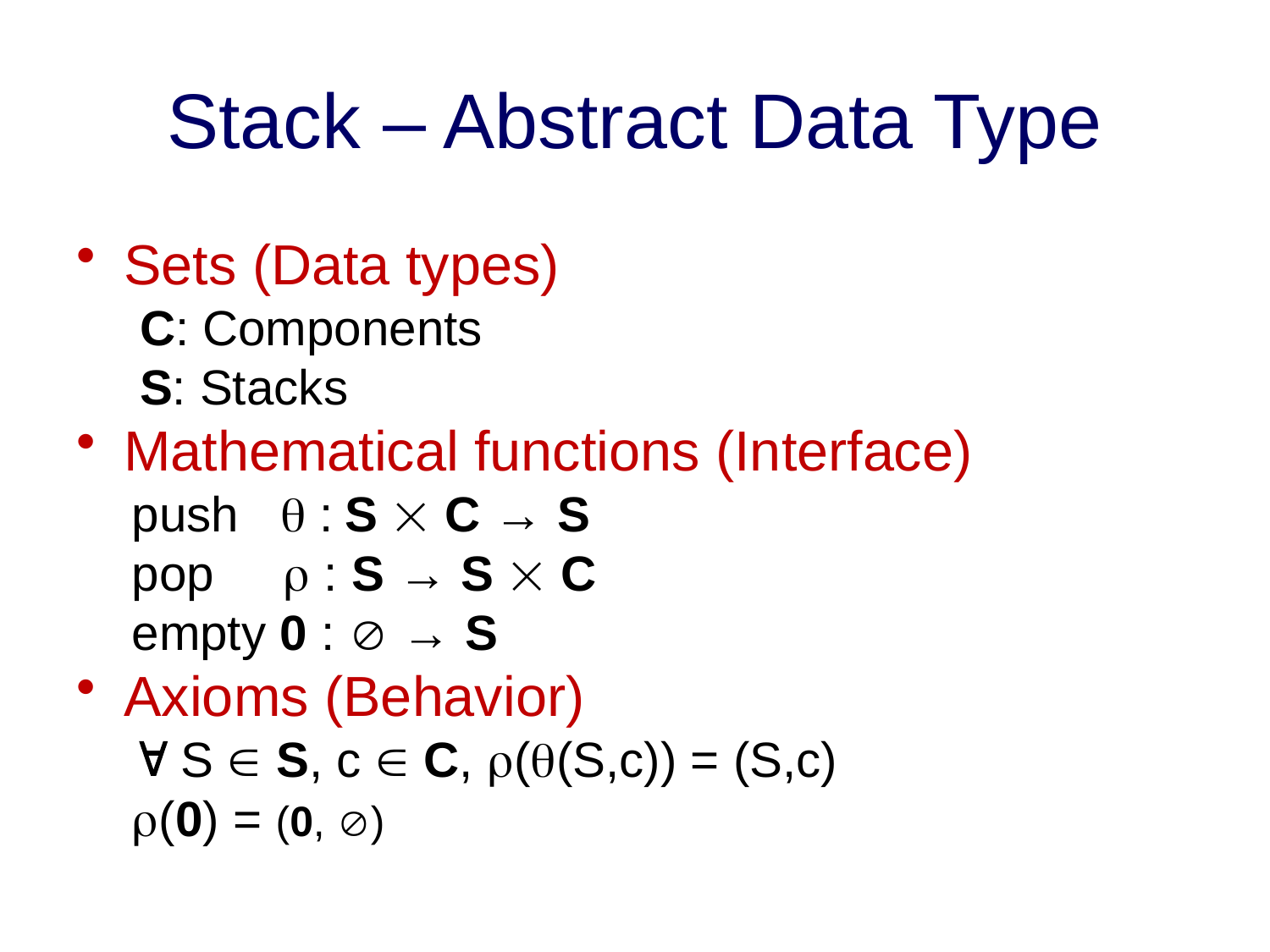

# Stack – Abstract Data Type
Sets (Data types)
C: Components
S: Stacks
Mathematical functions (Interface)
push   θ : S × C → S
pop     ρ : S → S × C
empty 0 : ∅ → S
Axioms (Behavior)
∀ S ∈ S, c ∈ C, ρ(θ(S,c)) = (S,c)
ρ(0) = (0, ∅)